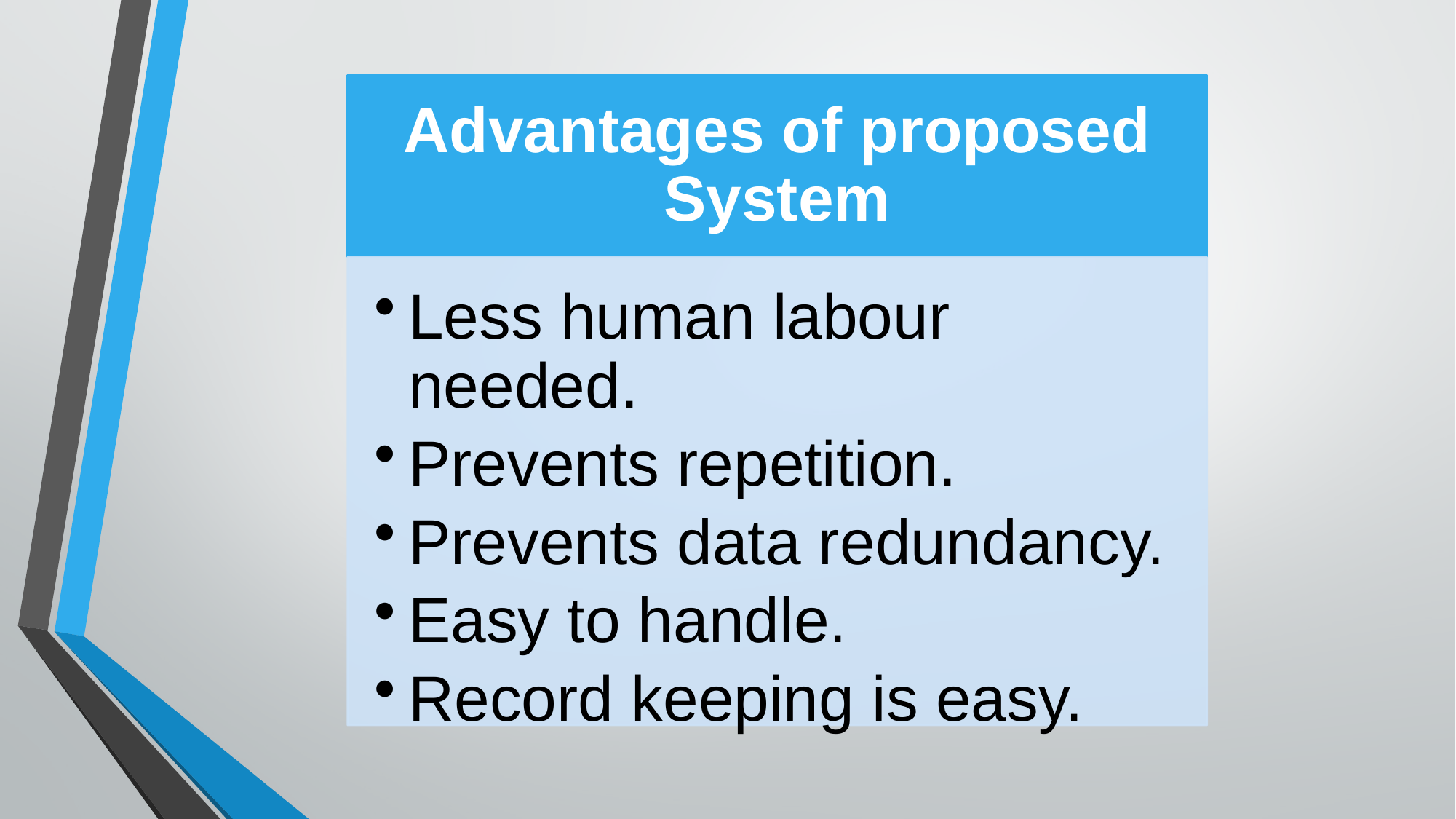

Advantages of proposed System
Less human labour needed.
Prevents repetition.
Prevents data redundancy.
Easy to handle.
Record keeping is easy.